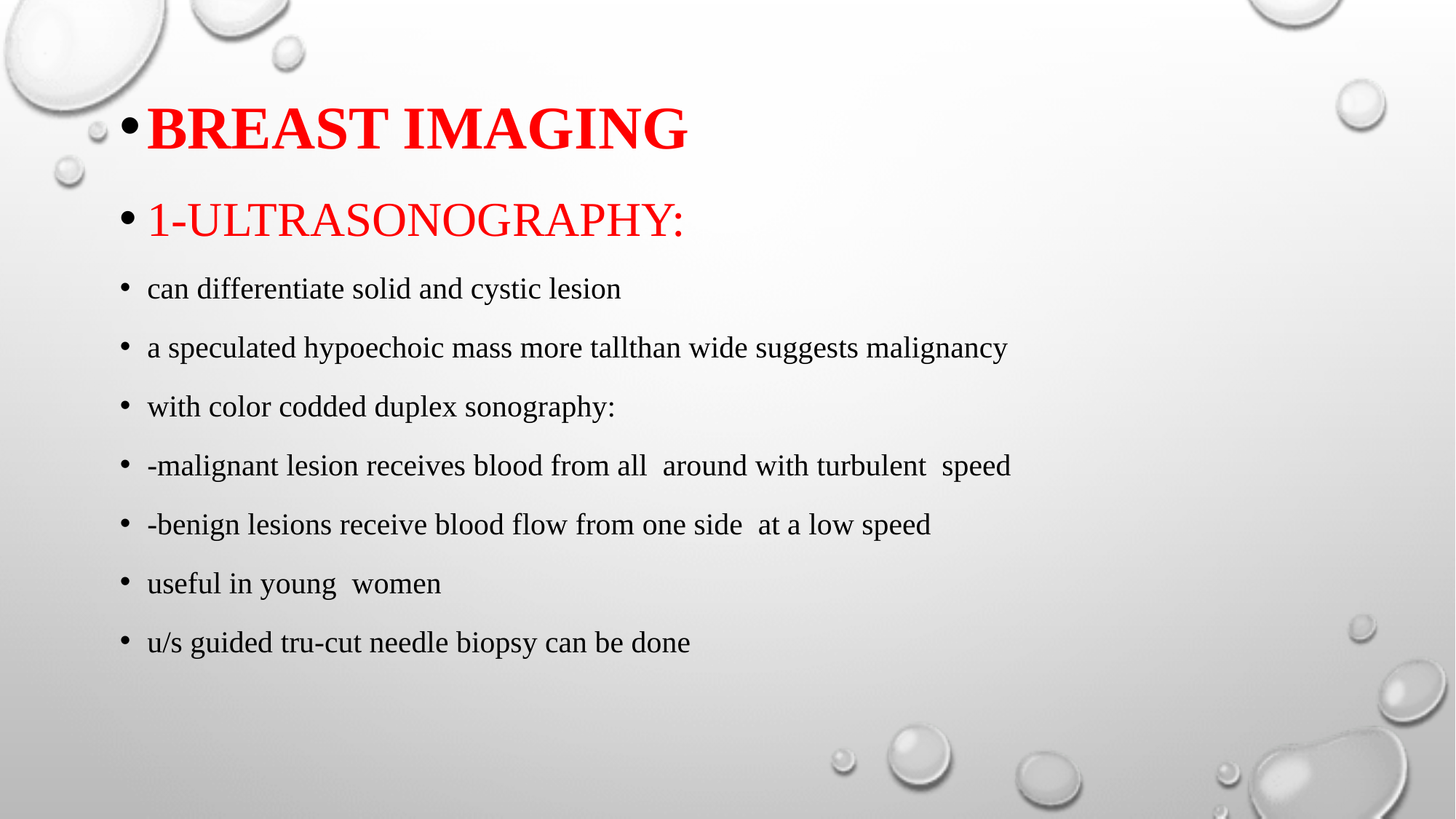

BREAST IMAGING
1-ULTRASONOGRAPHY:
can differentiate solid and cystic lesion
a speculated hypoechoic mass more tallthan wide suggests malignancy
with color codded duplex sonography:
-malignant lesion receives blood from all  around with turbulent  speed
-benign lesions receive blood flow from one side  at a low speed
useful in young  women
u/s guided tru-cut needle biopsy can be done

#